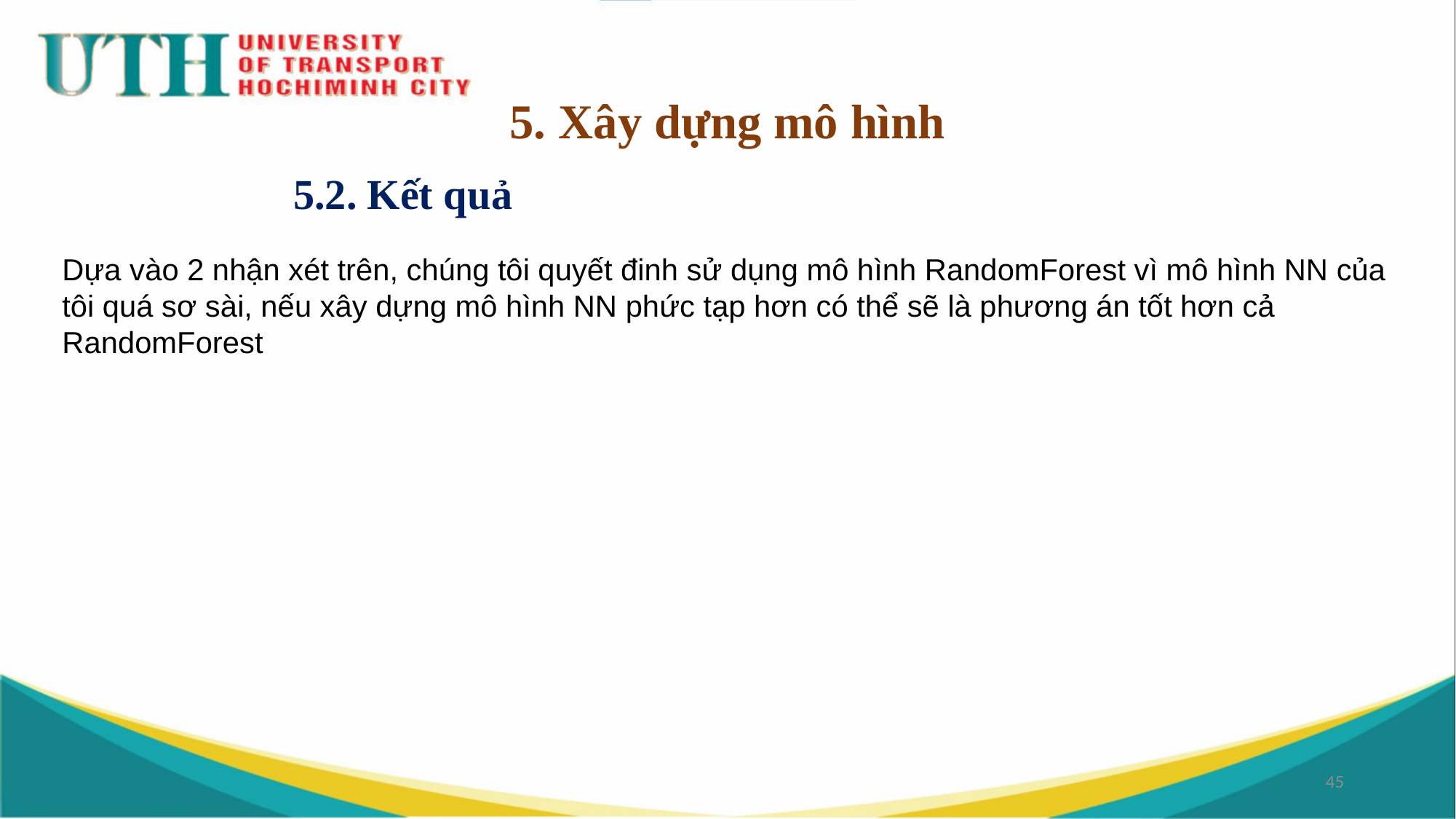

# 5. Xây dựng mô hình
 5.2. Kết quả
Dựa vào 2 nhận xét trên, chúng tôi quyết đinh sử dụng mô hình RandomForest vì mô hình NN của tôi quá sơ sài, nếu xây dựng mô hình NN phức tạp hơn có thể sẽ là phương án tốt hơn cả RandomForest
45